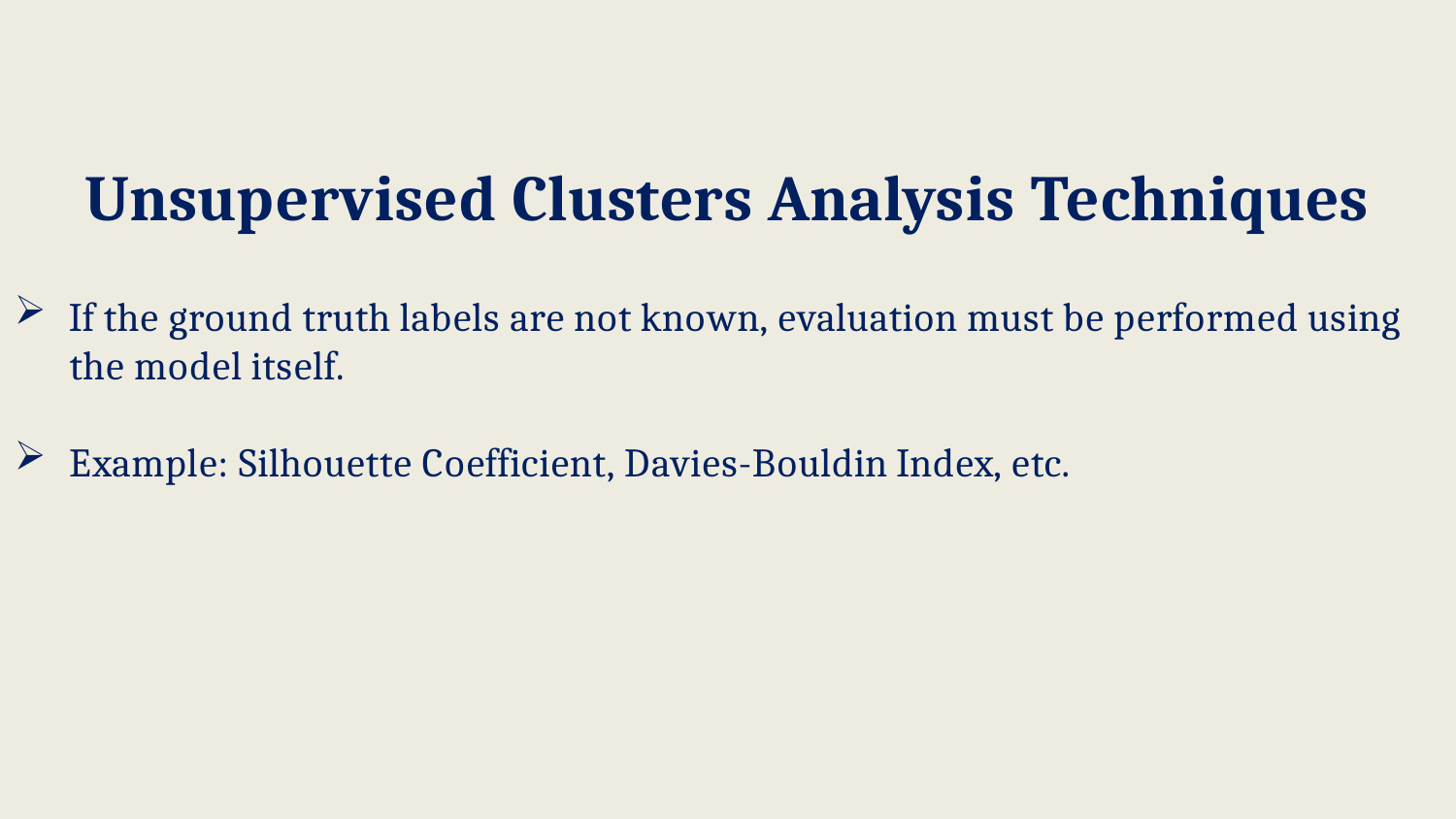

# Unsupervised Clusters Analysis Techniques
If the ground truth labels are not known, evaluation must be performed using the model itself.

Example: Silhouette Coefficient, Davies-Bouldin Index, etc.